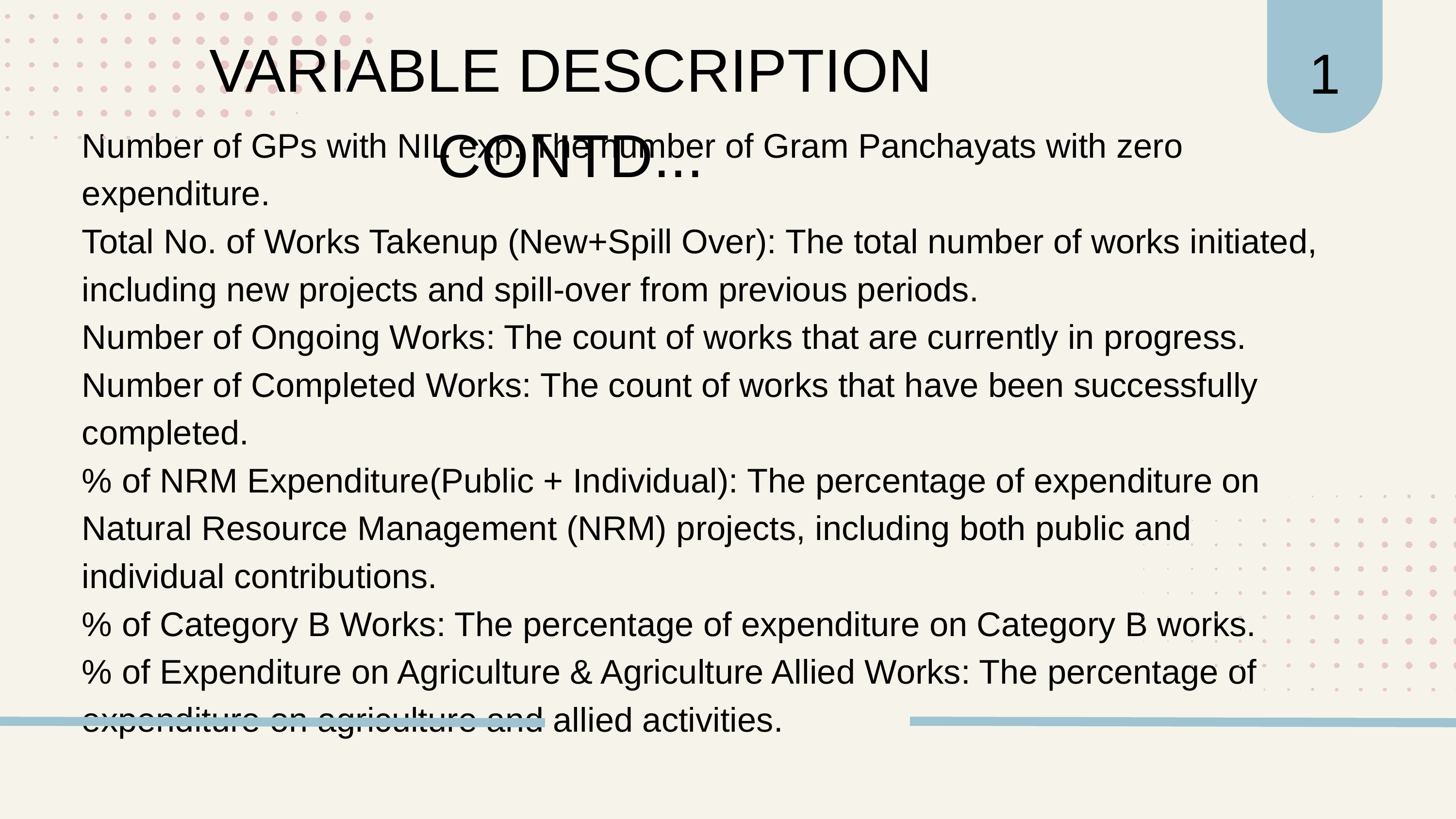

1

VARIABLE DESCRIPTION CONTD...
Number of GPs with NIL exp: The number of Gram Panchayats with zero expenditure.
Total No. of Works Takenup (New+Spill Over): The total number of works initiated, including new projects and spill-over from previous periods.
Number of Ongoing Works: The count of works that are currently in progress.
Number of Completed Works: The count of works that have been successfully completed.
% of NRM Expenditure(Public + Individual): The percentage of expenditure on Natural Resource Management (NRM) projects, including both public and individual contributions.
% of Category B Works: The percentage of expenditure on Category B works.
% of Expenditure on Agriculture & Agriculture Allied Works: The percentage of expenditure on agriculture and allied activities.